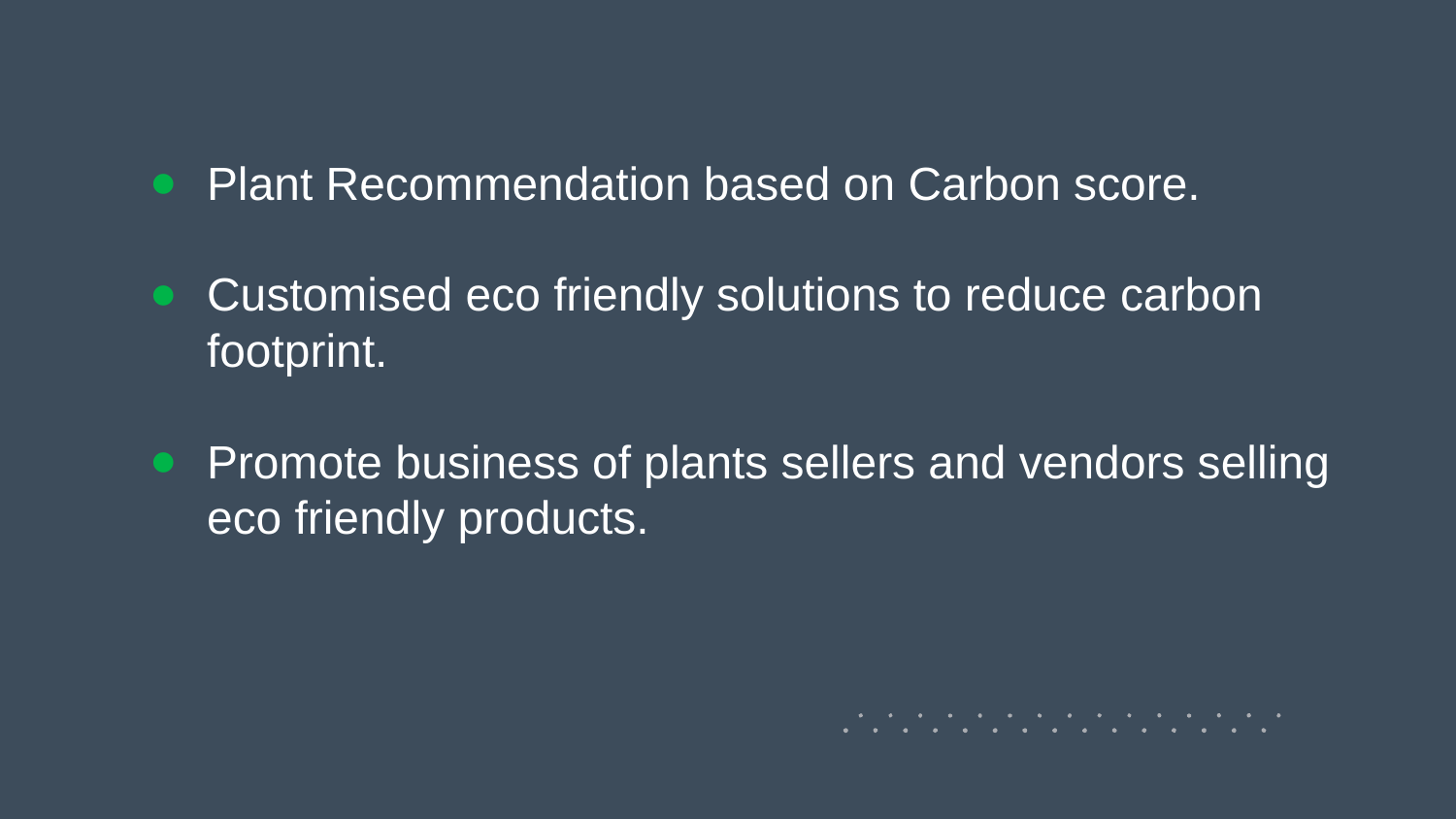

Plant Recommendation based on Carbon score.

Customised eco friendly solutions to reduce carbon footprint.

Promote business of plants sellers and vendors selling eco friendly products.